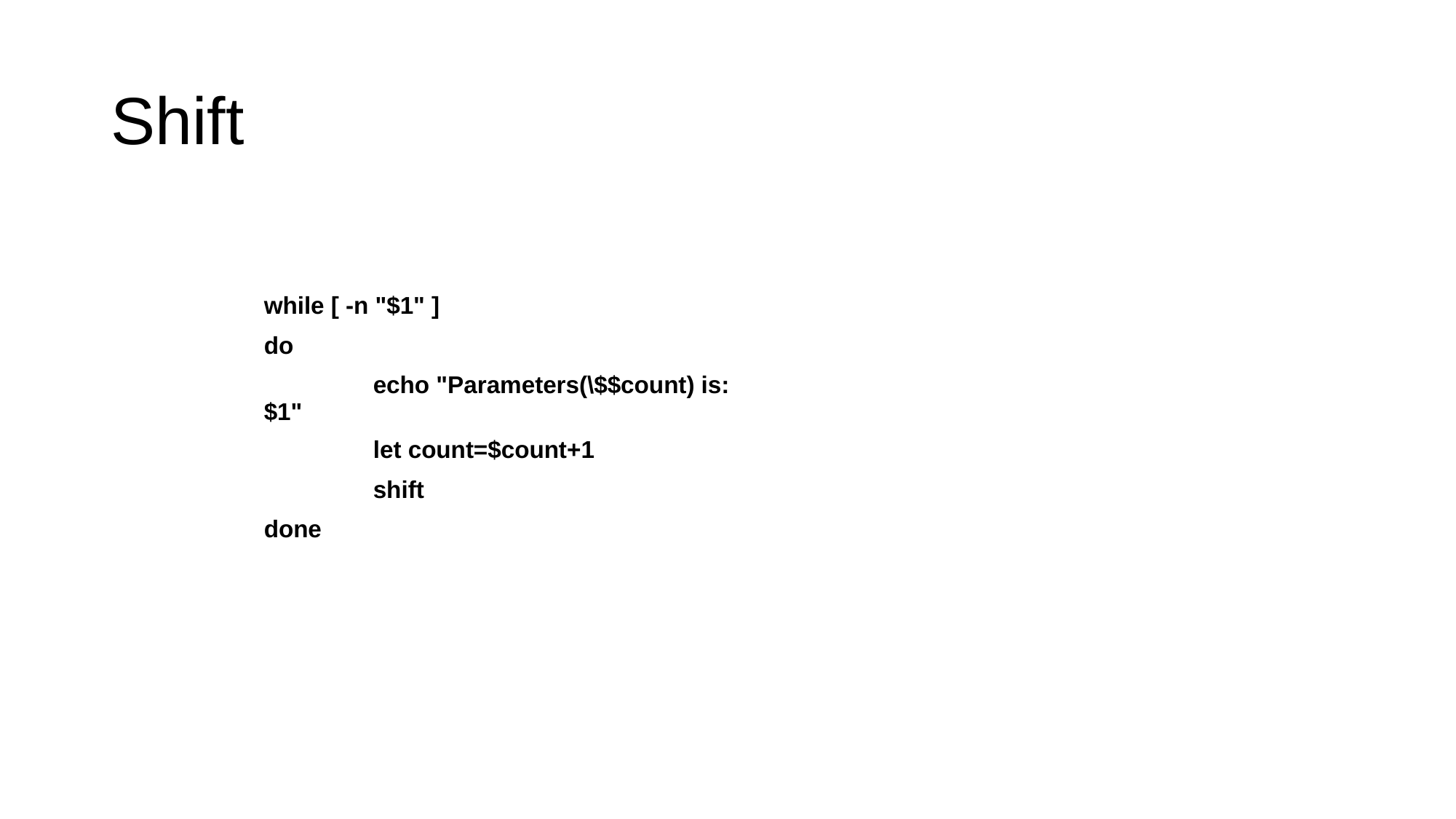

# Shift
| while [ -n "$1" ] |
| --- |
| do |
| echo "Parameters(\$$count) is:$1" |
| let count=$count+1 |
| shift |
| done |